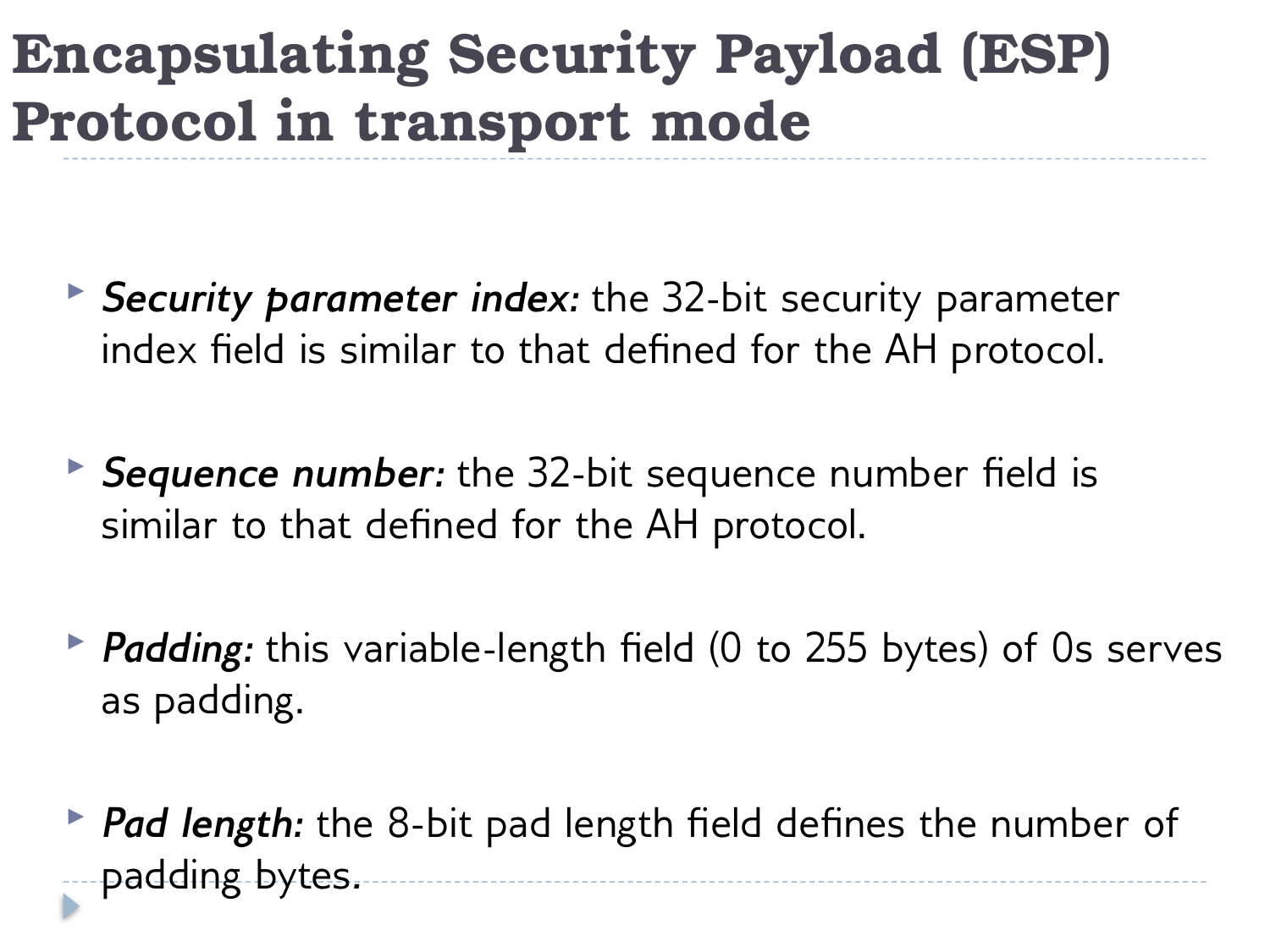

# Encapsulating Security Payload (ESP) Protocol in transport mode

Security parameter index: the 32-bit security parameter index field is similar to that defined for the AH protocol.

Sequence number: the 32-bit sequence number field is similar to that defined for the AH protocol.

Padding: this variable-length field (0 to 255 bytes) of 0s serves as padding.

Pad length: the 8-bit pad length field defines the number of padding bytes.